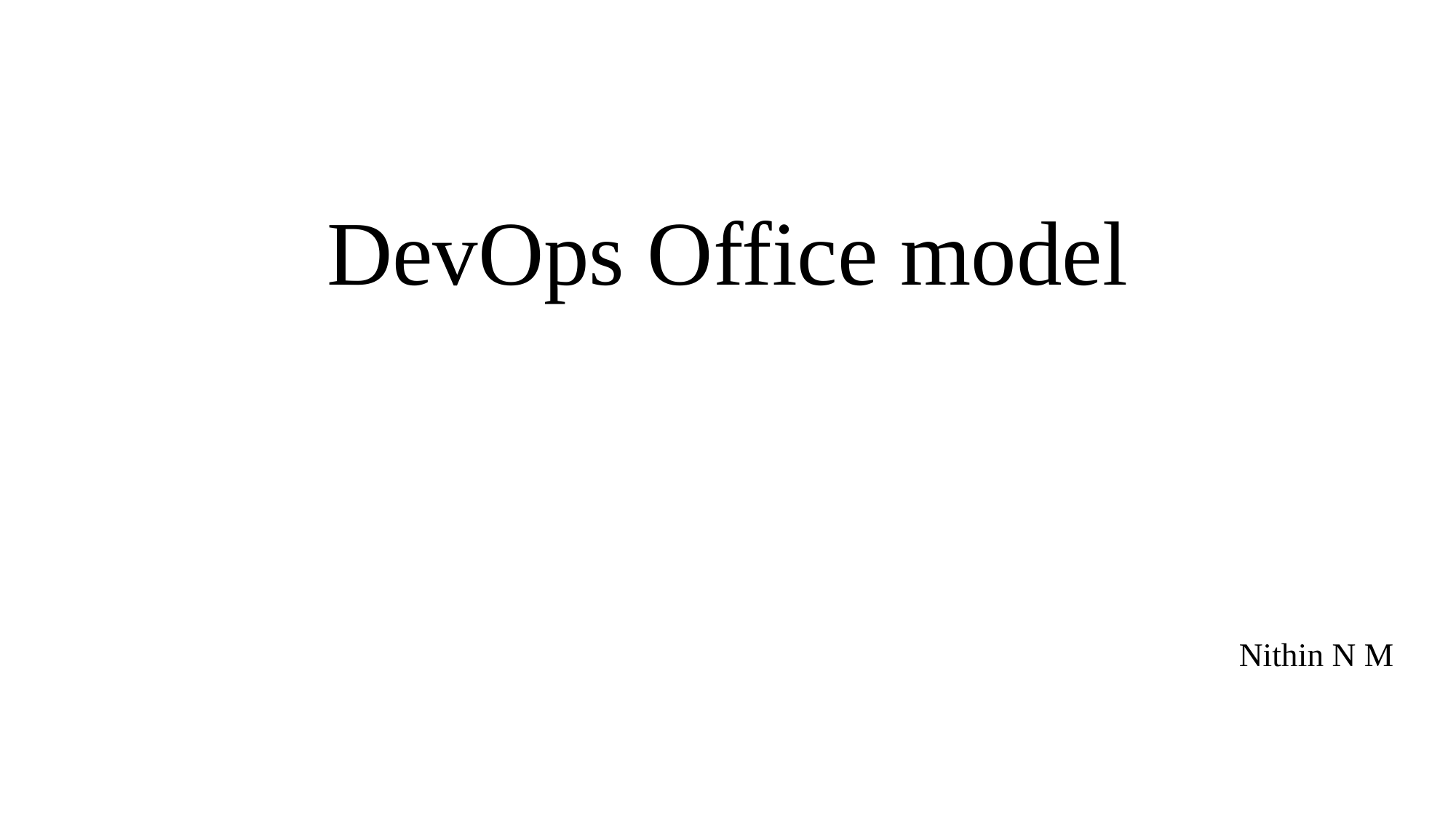

# DevOps Office model

                                                                                                                             Nithin N M